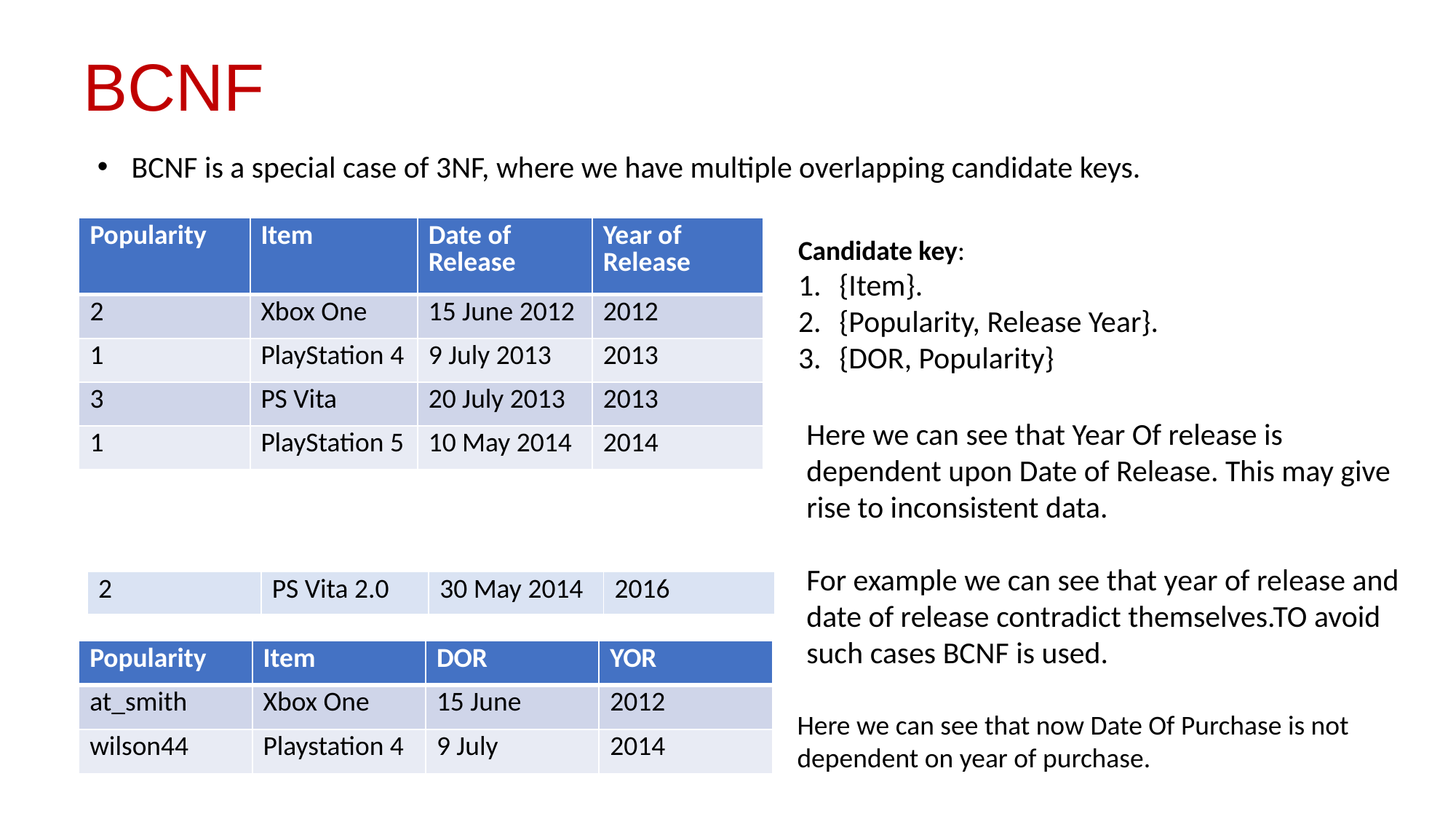

BCNF

BCNF is a special case of 3NF, where we have multiple overlapping candidate keys.

| Popularity | Item | Date of Release | Year of Release |
| --- | --- | --- | --- |
| 2 | Xbox One | 15 June 2012 | 2012 |
| 1 | PlayStation 4 | 9 July 2013 | 2013 |
| 3 | PS Vita | 20 July 2013 | 2013 |
| 1 | PlayStation 5 | 10 May 2014 | 2014 |
Candidate key:
{Item}.
{Popularity, Release Year}.
{DOR, Popularity}

Here we can see that Year Of release is dependent upon Date of Release. This may give rise to inconsistent data.

For example we can see that year of release and date of release contradict themselves.TO avoid such cases BCNF is used.
| 2 | PS Vita 2.0 | 30 May 2014 | 2016 |
| --- | --- | --- | --- |
| Popularity | Item | DOR | YOR |
| --- | --- | --- | --- |
| at\_smith | Xbox One | 15 June | 2012 |
| wilson44 | Playstation 4 | 9 July | 2014 |
Here we can see that now Date Of Purchase is not dependent on year of purchase.